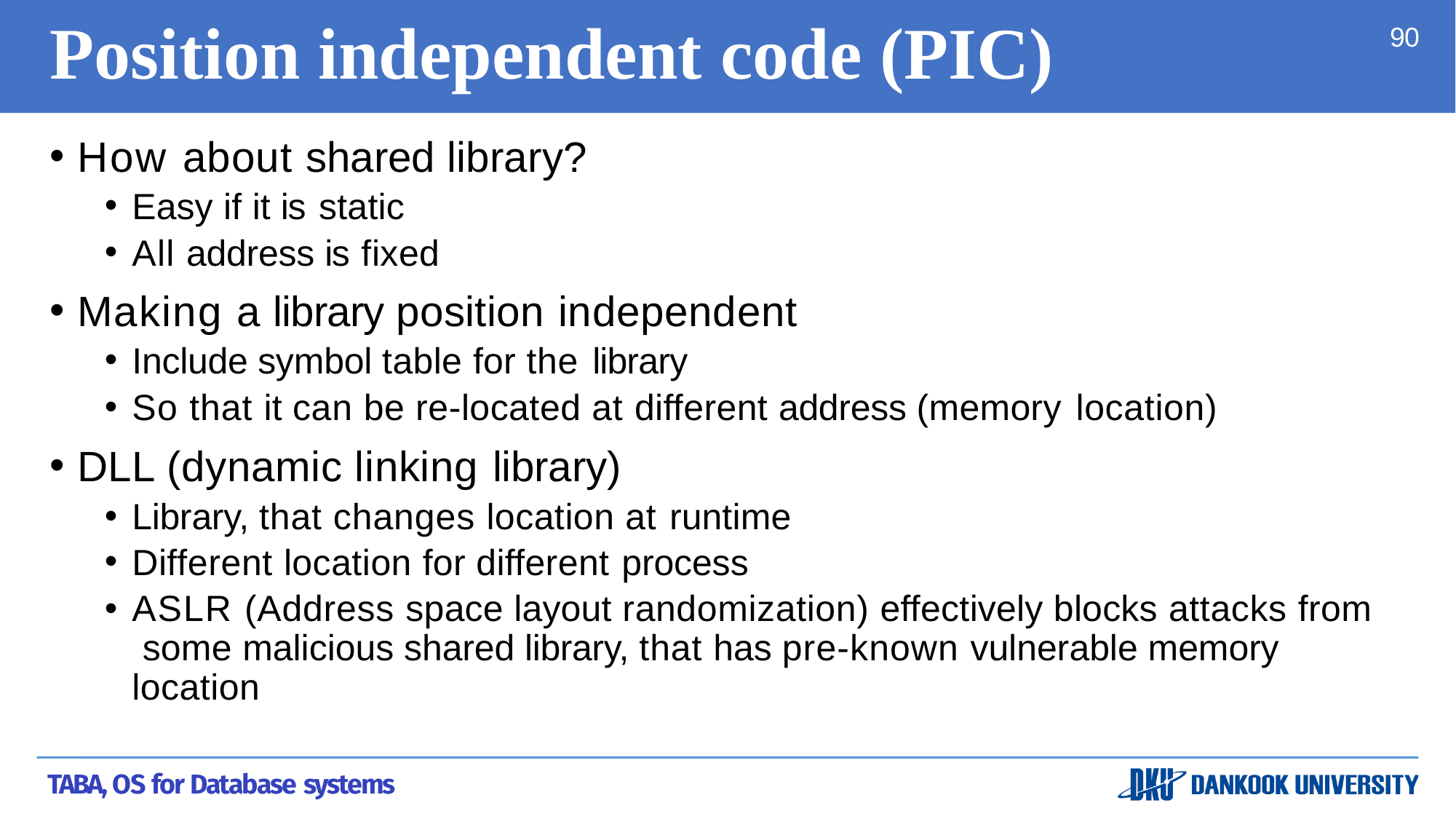

# Position independent code (PIC)
90
How about shared library?
Easy if it is static
All address is fixed
Making a library position independent
Include symbol table for the library
So that it can be re-located at different address (memory location)
DLL (dynamic linking library)
Library, that changes location at runtime
Different location for different process
ASLR (Address space layout randomization) effectively blocks attacks from  some malicious shared library, that has pre-known vulnerable memory  location
TABA, OS for Database systems